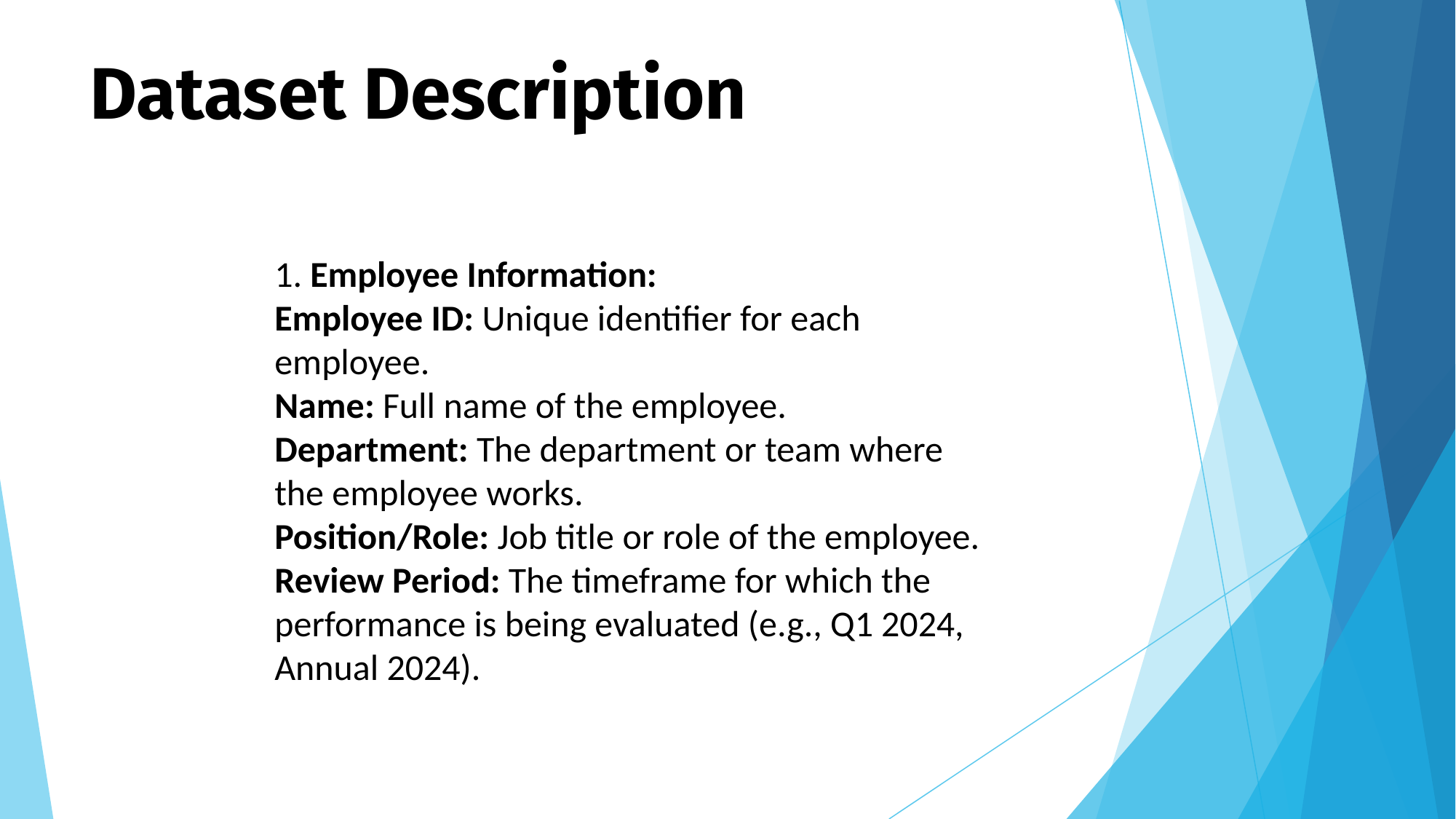

# Dataset Description
1. Employee Information:
Employee ID: Unique identifier for each employee.
Name: Full name of the employee.
Department: The department or team where the employee works.
Position/Role: Job title or role of the employee.
Review Period: The timeframe for which the performance is being evaluated (e.g., Q1 2024, Annual 2024).